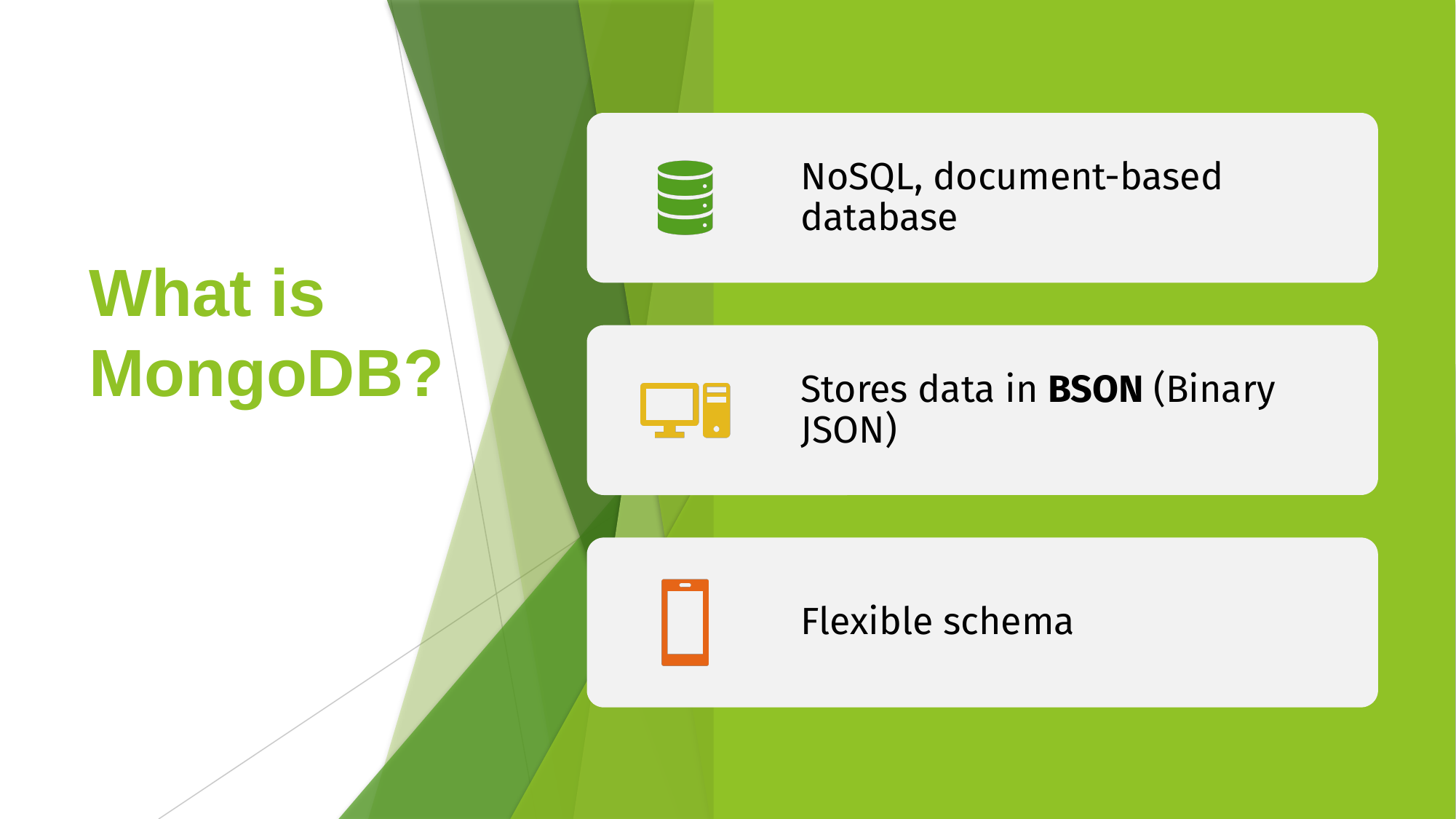

NoSQL, document-based database
Stores data in BSON (Binary JSON)
Flexible schema
# What is MongoDB?